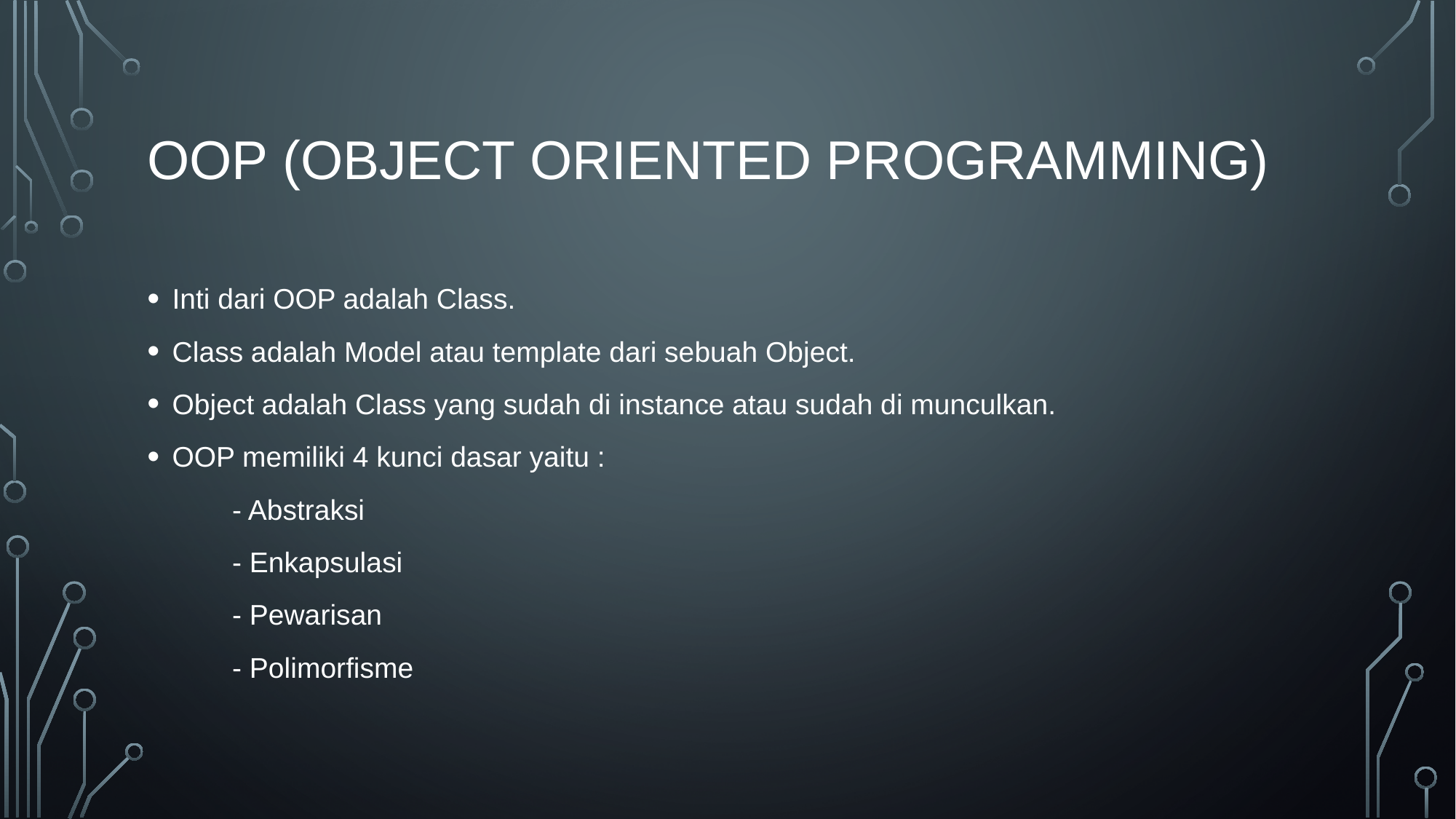

# OOP (Object Oriented Programming)
Inti dari OOP adalah Class.
Class adalah Model atau template dari sebuah Object.
Object adalah Class yang sudah di instance atau sudah di munculkan.
OOP memiliki 4 kunci dasar yaitu :
	- Abstraksi
	- Enkapsulasi
	- Pewarisan
	- Polimorfisme